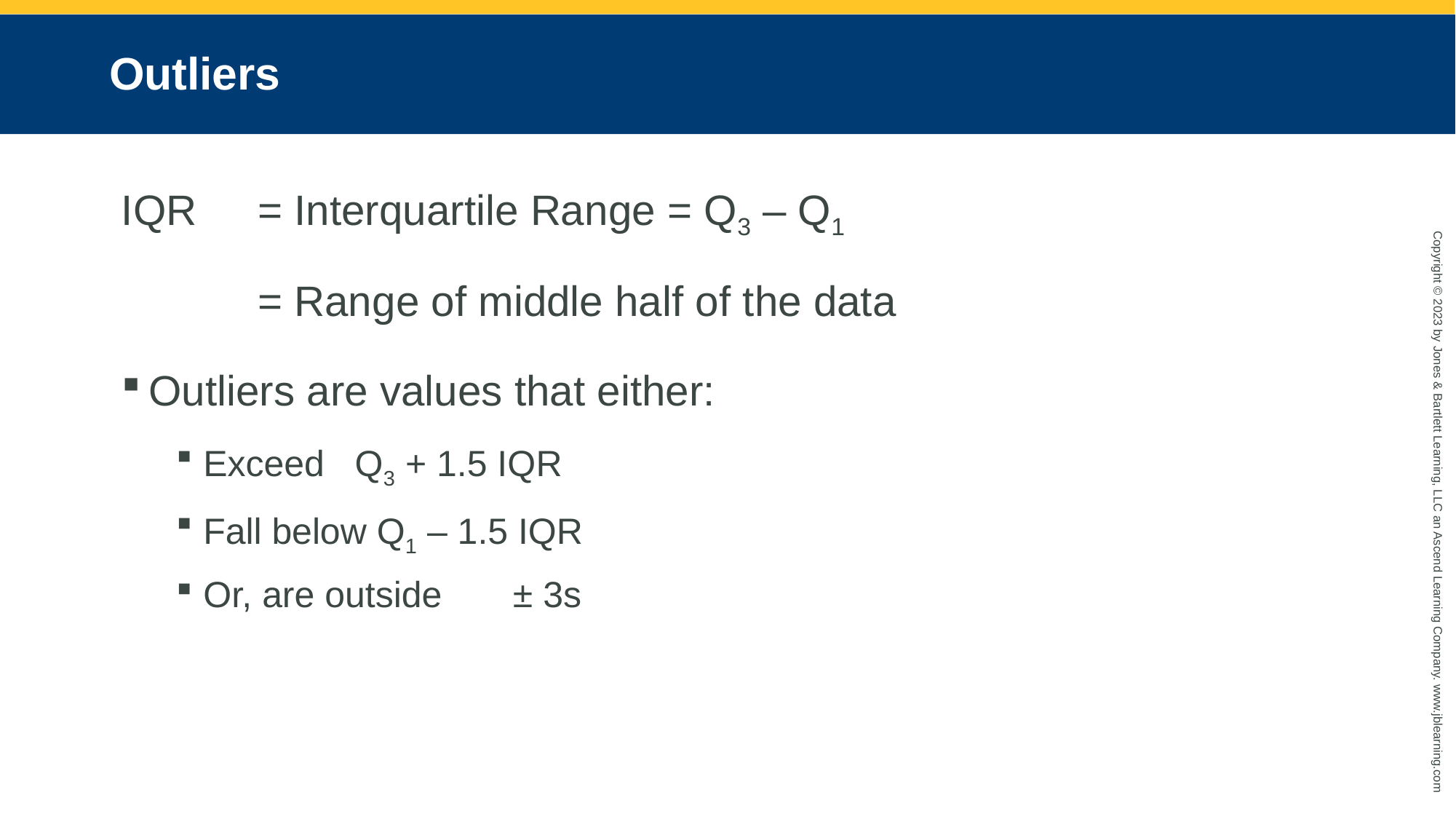

# Outliers
IQR 	= Interquartile Range = Q3 – Q1
		= Range of middle half of the data
Outliers are values that either:
Exceed   Q3 + 1.5 IQR
Fall below Q1 – 1.5 IQR
Or, are outside       ± 3s